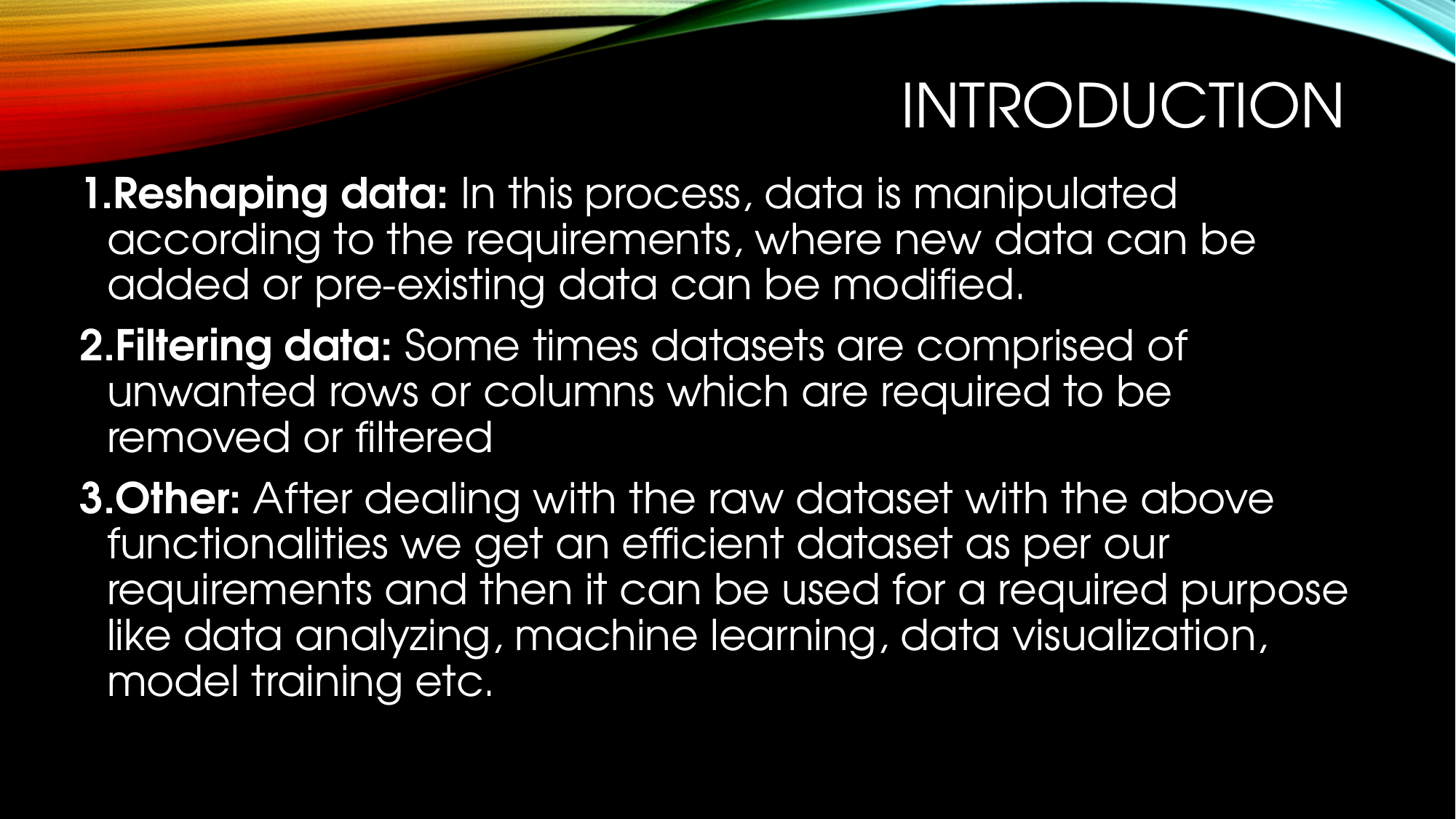

# Introduction
Reshaping data: In this process, data is manipulated according to the requirements, where new data can be added or pre-existing data can be modified.
Filtering data: Some times datasets are comprised of unwanted rows or columns which are required to be removed or filtered
Other: After dealing with the raw dataset with the above functionalities we get an efficient dataset as per our requirements and then it can be used for a required purpose like data analyzing, machine learning, data visualization, model training etc.